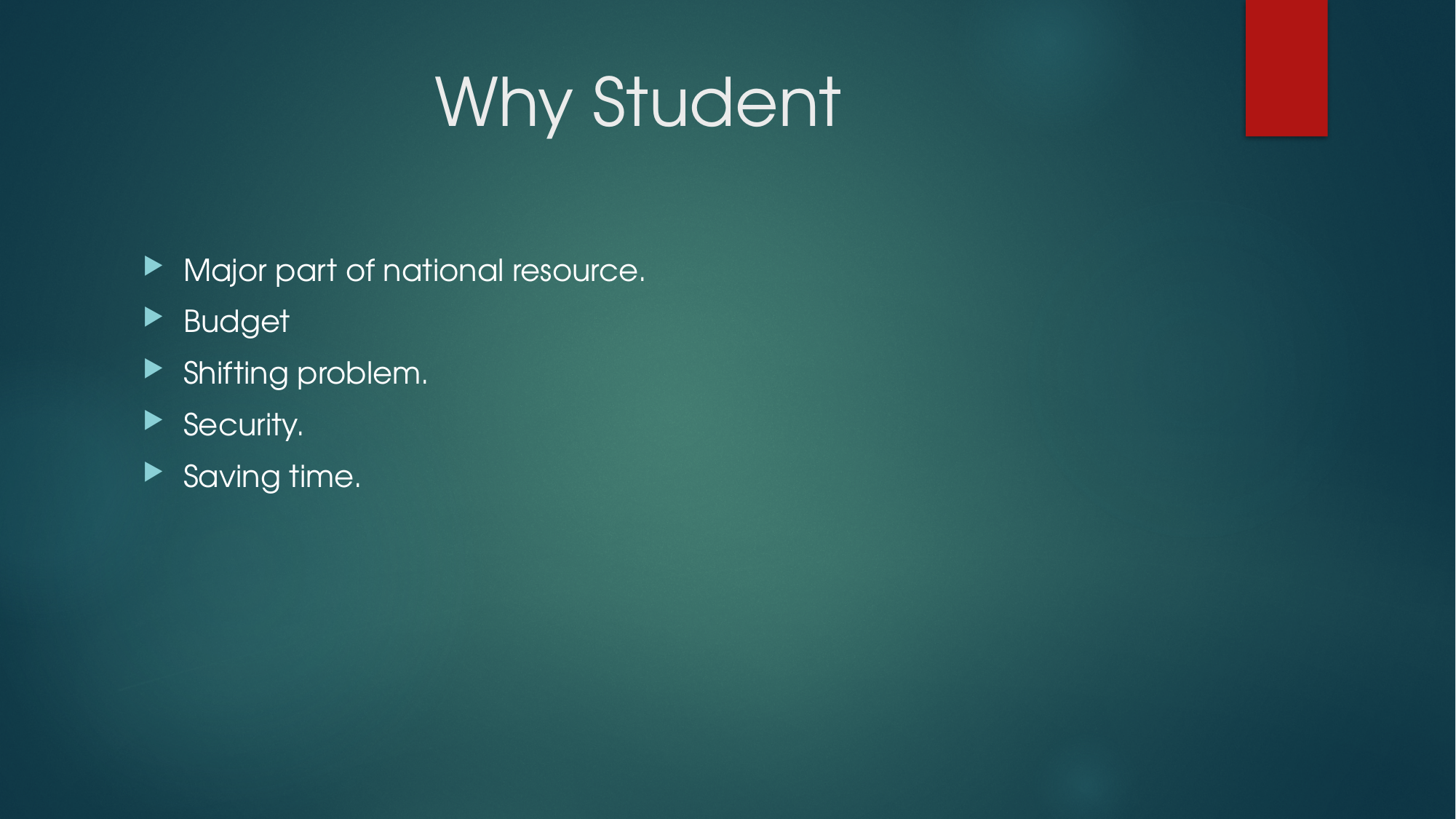

# Why Student
Major part of national resource.
Budget
Shifting problem.
Security.
Saving time.